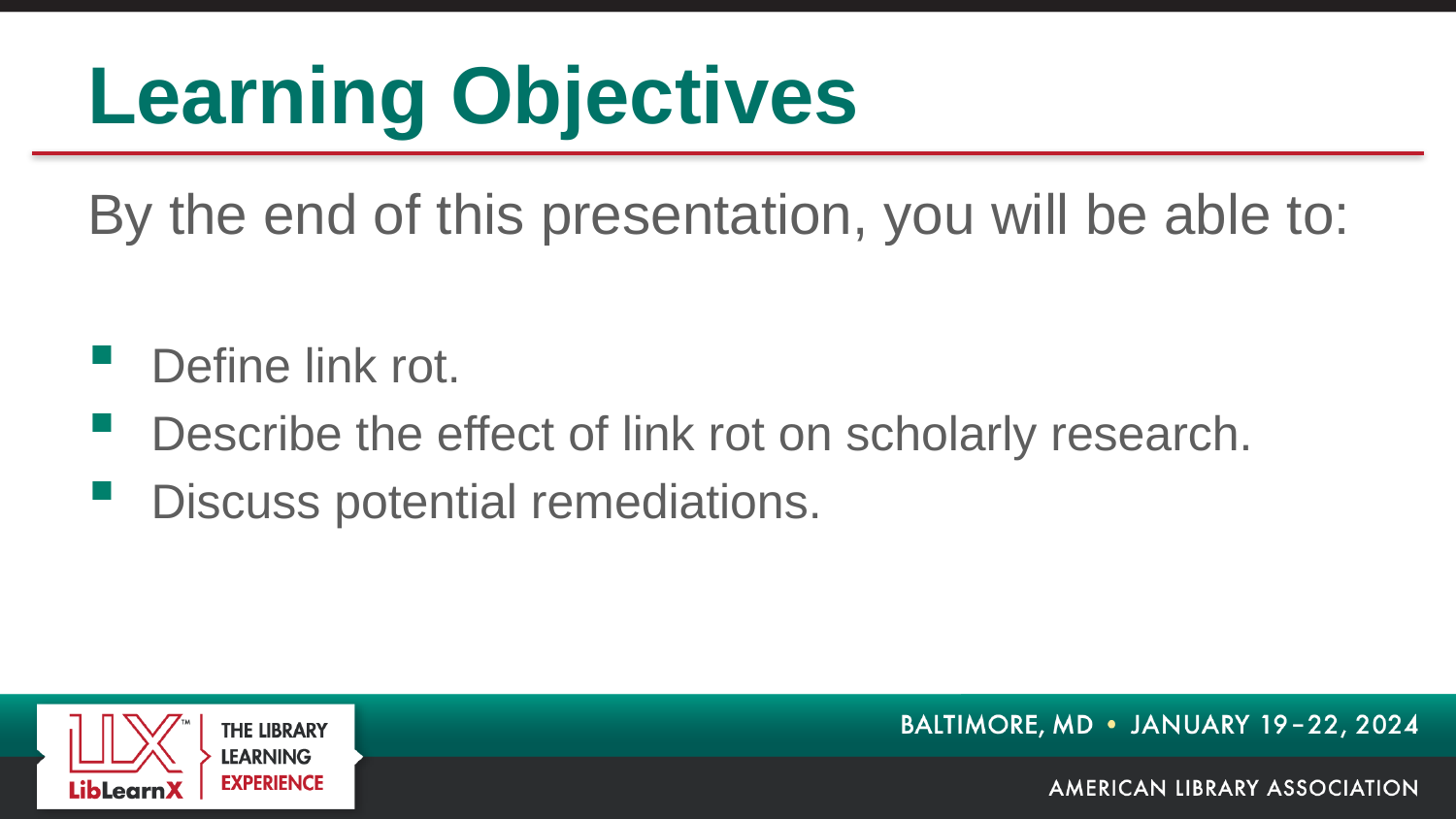

# Learning Objectives
By the end of this presentation, you will be able to:

Define link rot.
Describe the effect of link rot on scholarly research.
Discuss potential remediations.